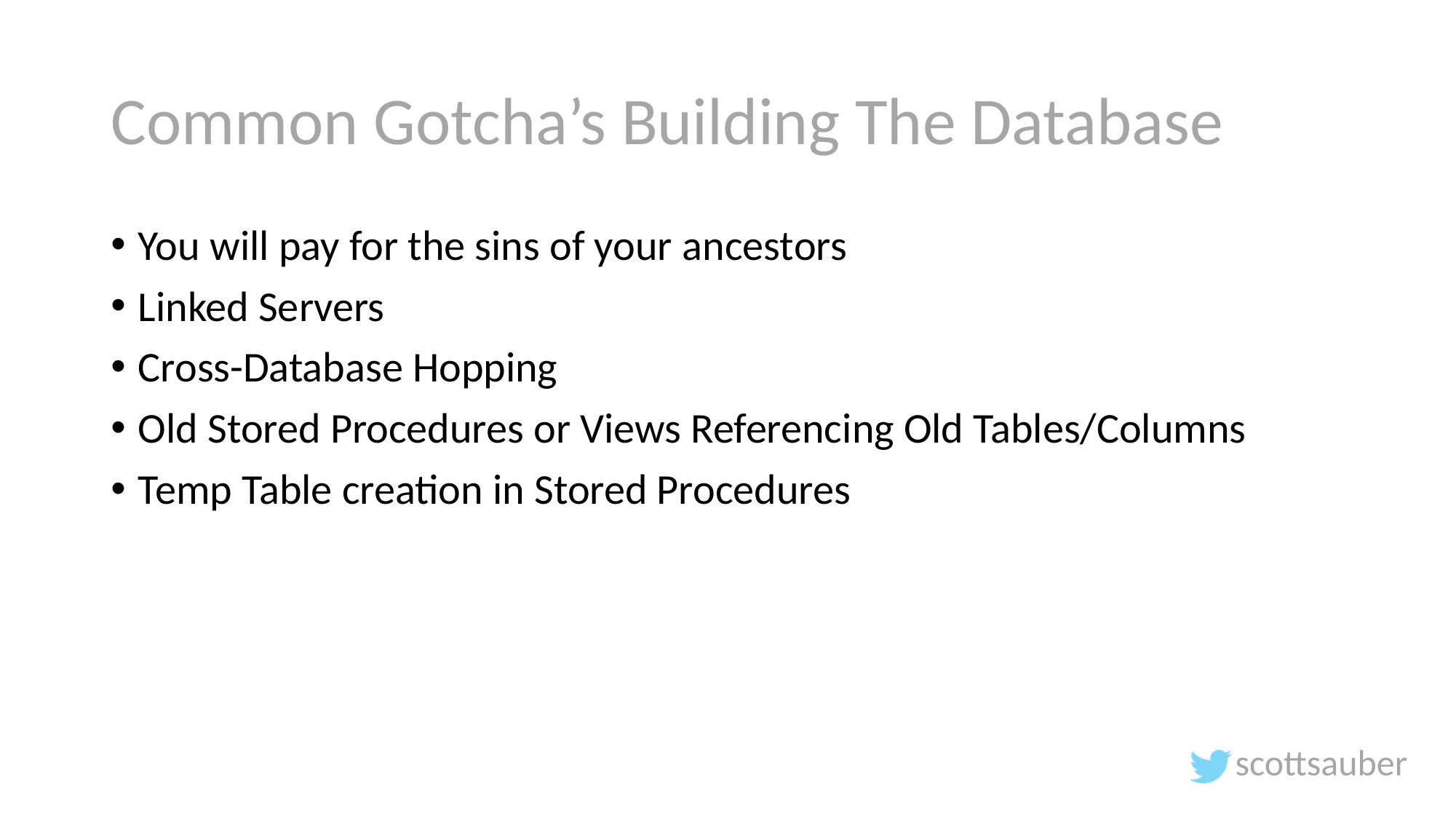

# Common Gotcha’s Building The Database
You will pay for the sins of your ancestors
Linked Servers
Cross-Database Hopping
Old Stored Procedures or Views Referencing Old Tables/Columns
Temp Table creation in Stored Procedures
scottsauber